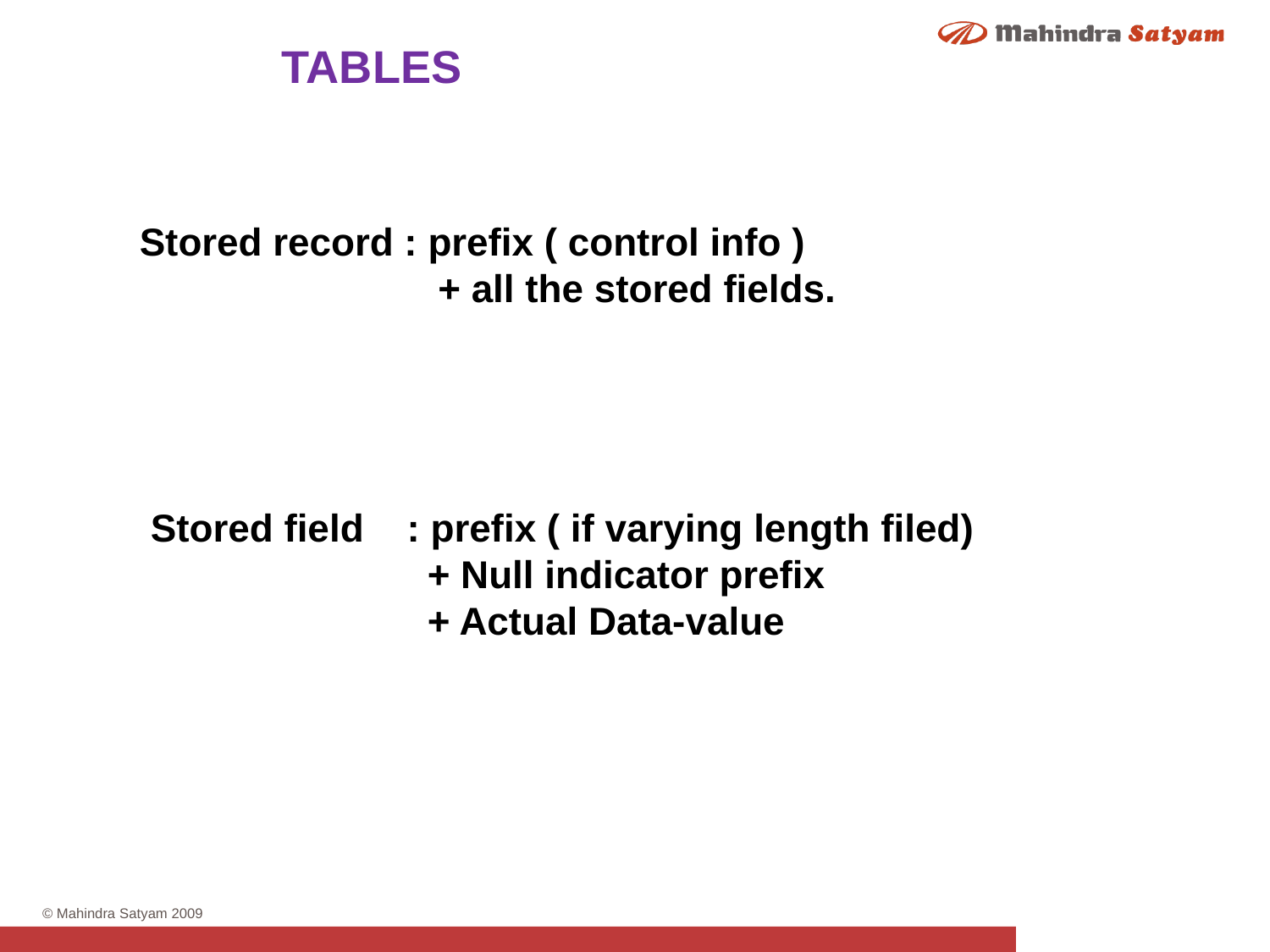

TABLES
Stored record : prefix ( control info )
          + all the stored fields.

  Stored field    : prefix ( if varying length filed)
          + Null indicator prefix
          + Actual Data-value